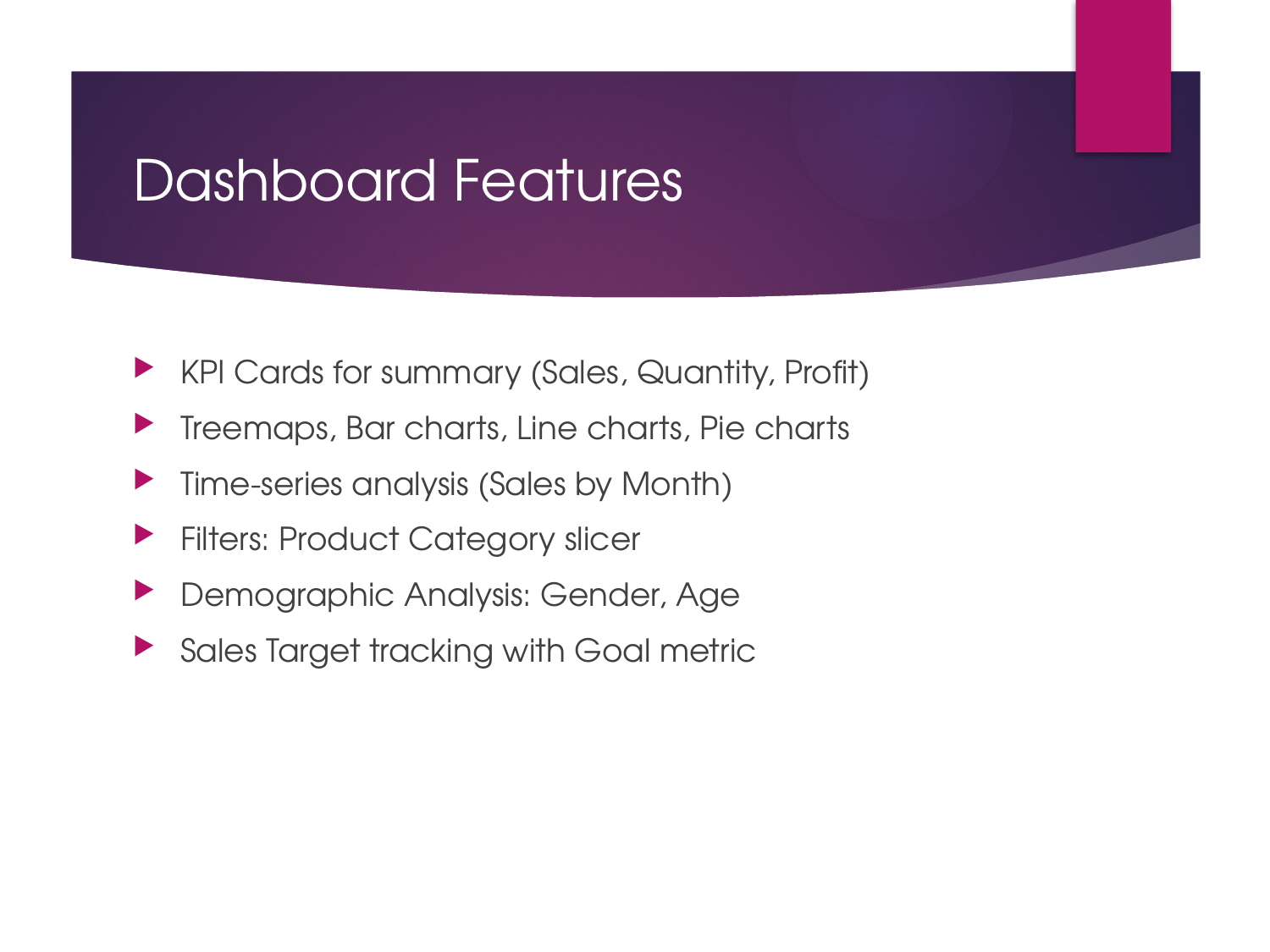

# Dashboard Features
KPI Cards for summary (Sales, Quantity, Profit)
Treemaps, Bar charts, Line charts, Pie charts
Time-series analysis (Sales by Month)
Filters: Product Category slicer
Demographic Analysis: Gender, Age
Sales Target tracking with Goal metric